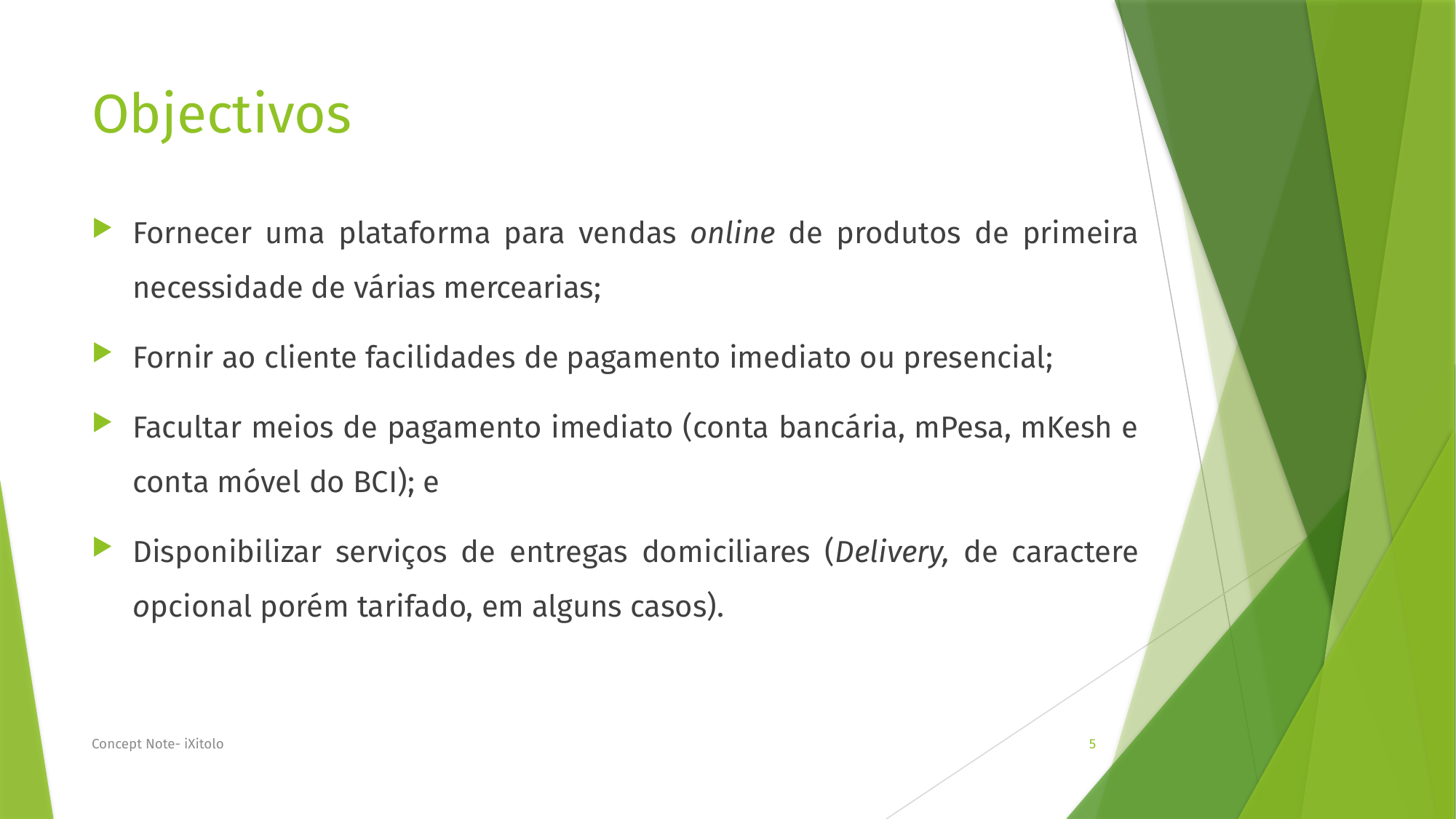

# Objectivos

Fornecer uma plataforma para vendas online de produtos de primeira necessidade de várias mercearias;
Fornir ao cliente facilidades de pagamento imediato ou presencial;
Facultar meios de pagamento imediato (conta bancária, mPesa, mKesh e conta móvel do BCI); e
Disponibilizar serviços de entregas domiciliares (Delivery, de caractere opcional porém tarifado, em alguns casos).

Concept Note- iXitolo
5